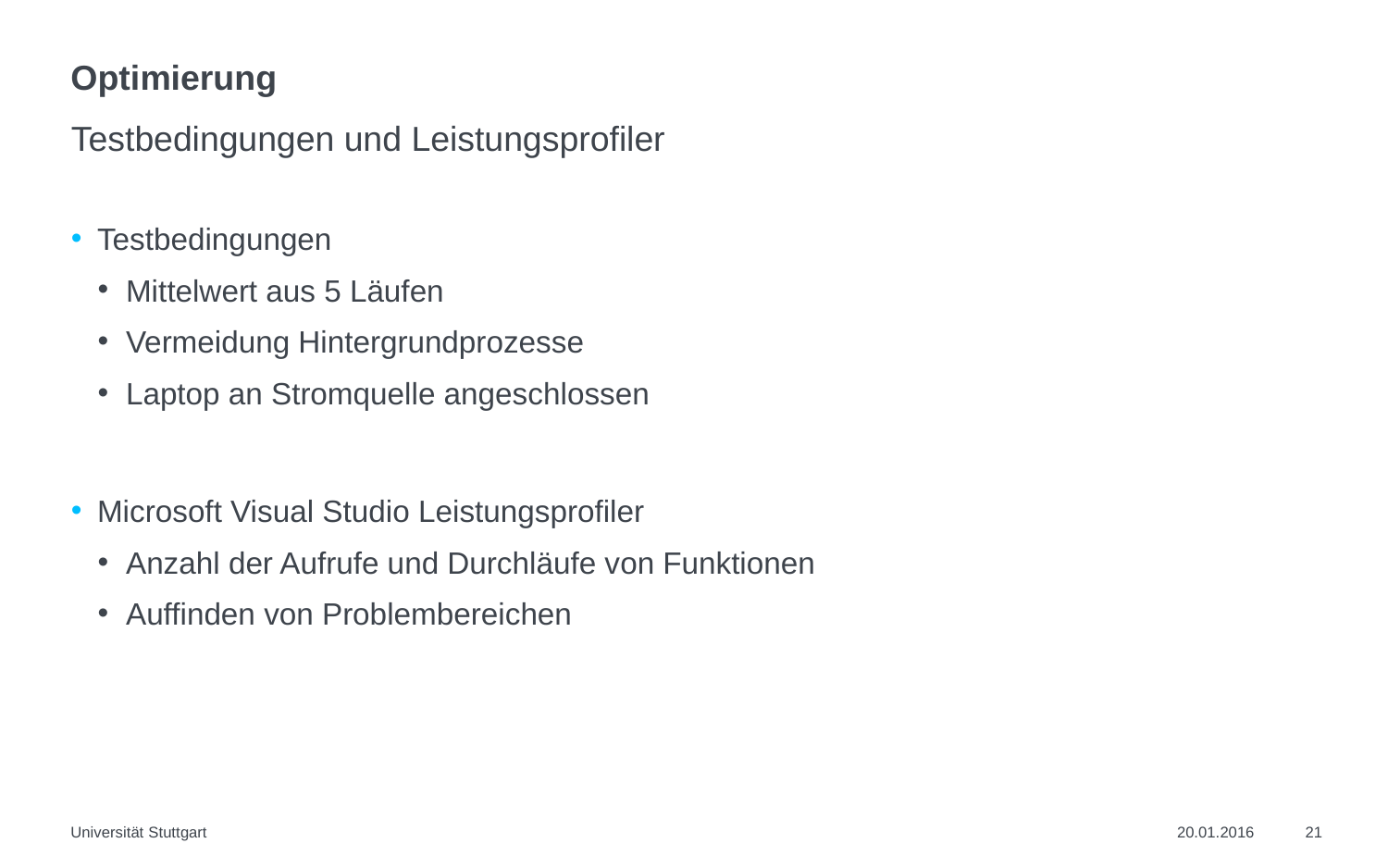

# Optimierung
Testbedingungen und Leistungsprofiler

Testbedingungen
Mittelwert aus 5 Läufen
Vermeidung Hintergrundprozesse
Laptop an Stromquelle angeschlossen

Microsoft Visual Studio Leistungsprofiler
Anzahl der Aufrufe und Durchläufe von Funktionen
Auffinden von Problembereichen

Universität Stuttgart
20.01.2016
21